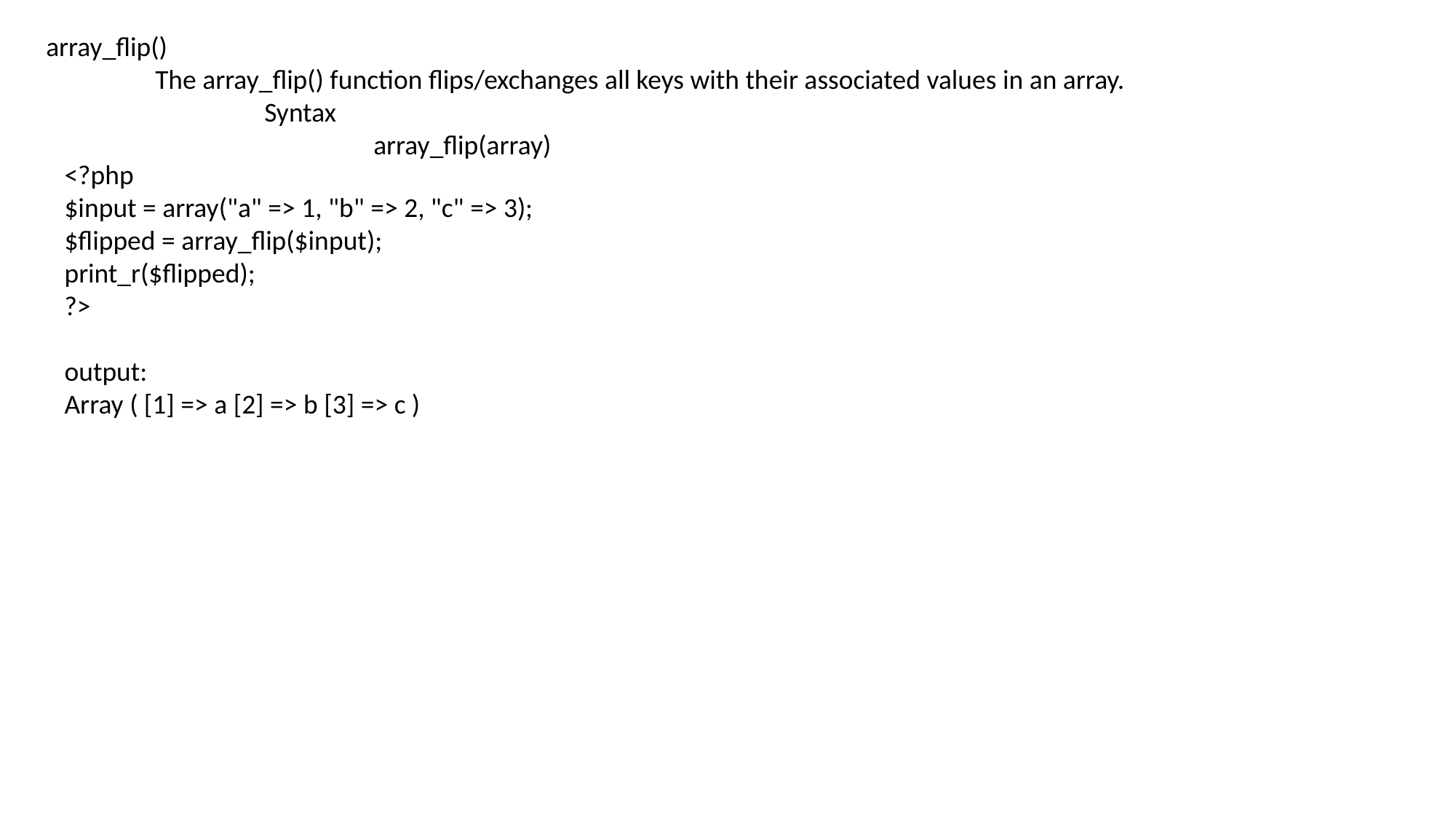

array_flip()
	The array_flip() function flips/exchanges all keys with their associated values in an array.
		Syntax
			array_flip(array)
<?php
$input = array("a" => 1, "b" => 2, "c" => 3);
$flipped = array_flip($input);
print_r($flipped);
?>

output:
Array ( [1] => a [2] => b [3] => c )